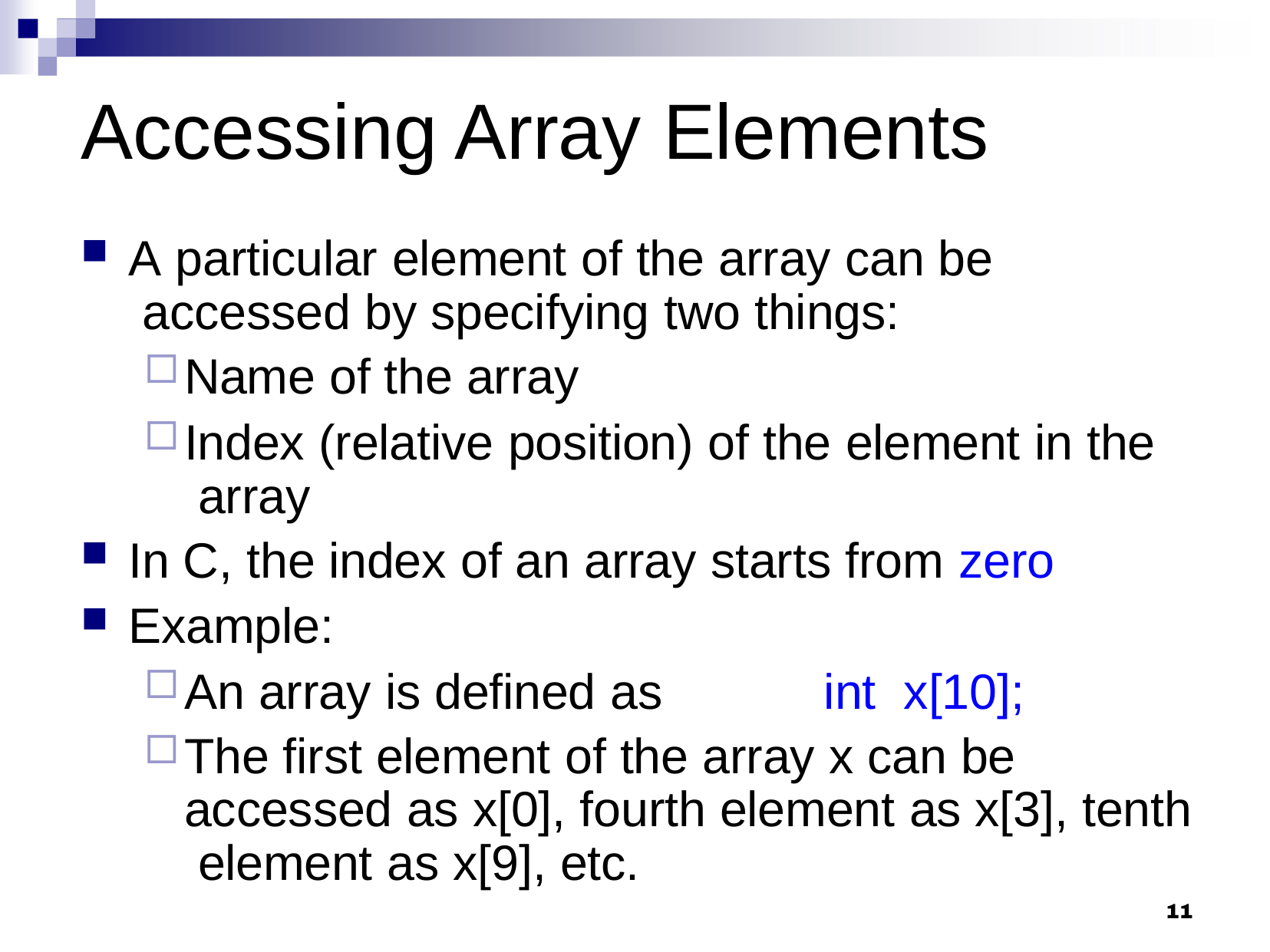

# Accessing Array Elements
A particular element of the array can be  accessed by specifying two things:
Name of the array
Index (relative position) of the element in the  array
In C, the index of an array starts from zero
Example:
An array is defined as	int	x[10];
The first element of the array x can be  accessed as x[0], fourth element as x[3], tenth  element as x[9], etc.
11